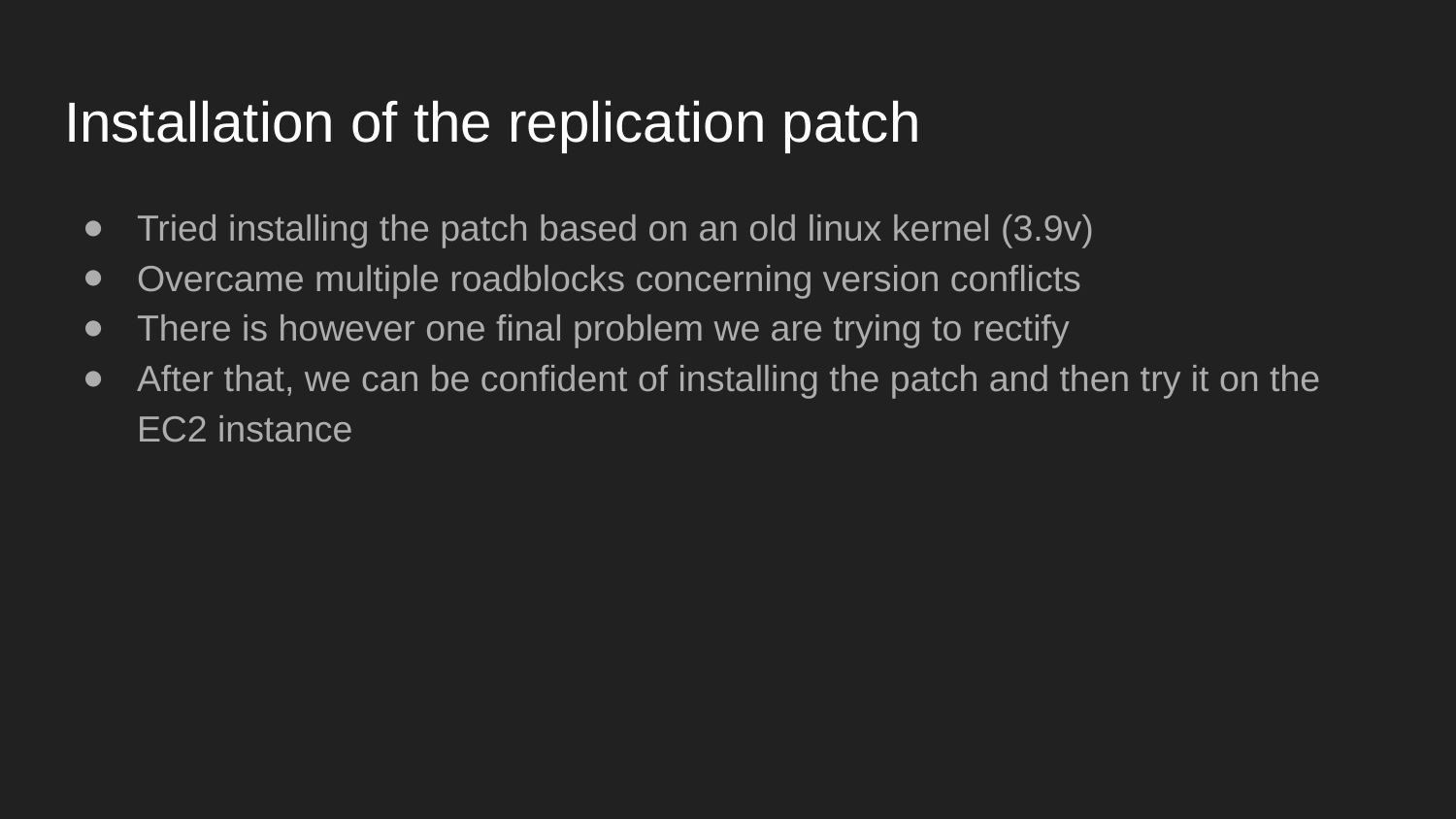

# Installation of the replication patch
Tried installing the patch based on an old linux kernel (3.9v)
Overcame multiple roadblocks concerning version conflicts
There is however one final problem we are trying to rectify
After that, we can be confident of installing the patch and then try it on the EC2 instance